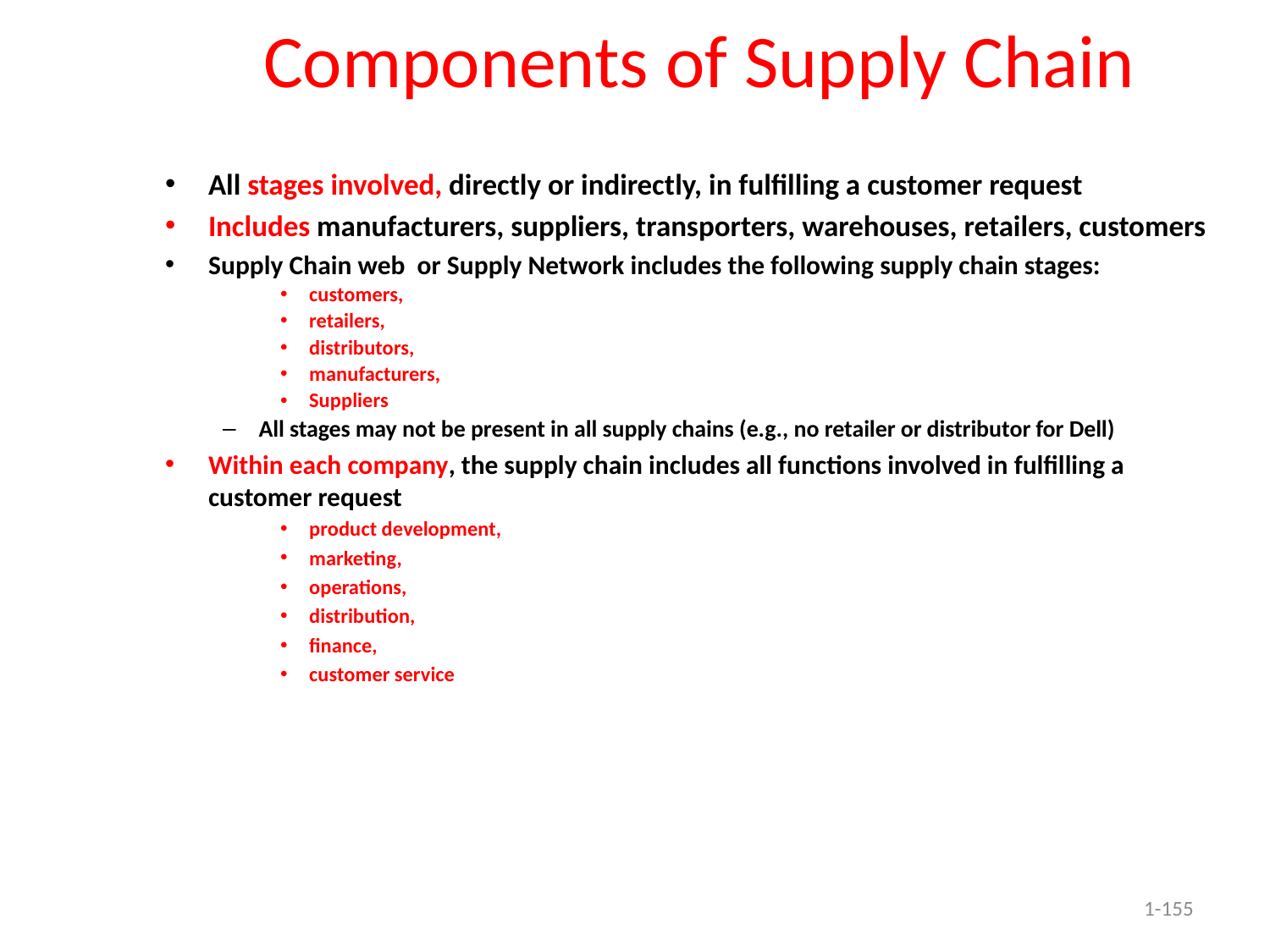

# Components of Supply Chain
All stages involved, directly or indirectly, in fulfilling a customer request
Includes manufacturers, suppliers, transporters, warehouses, retailers, customers
Supply Chain web  or Supply Network includes the following supply chain stages:
customers,
retailers,
distributors,
manufacturers,
Suppliers
All stages may not be present in all supply chains (e.g., no retailer or distributor for Dell)
Within each company, the supply chain includes all functions involved in fulfilling a customer request
product development,
marketing,
operations,
distribution,
finance,
customer service

1-155